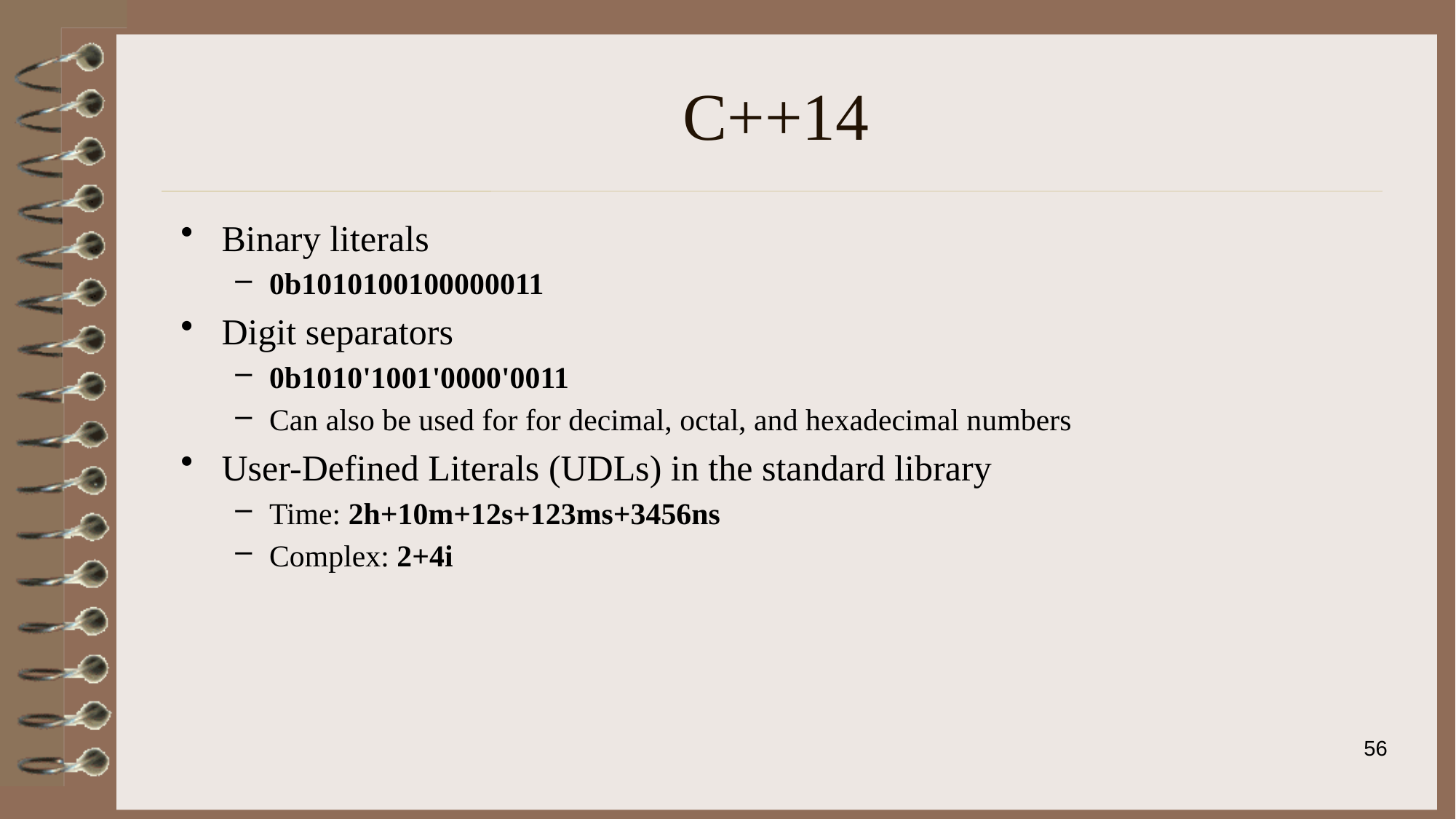

# C++14
Binary literals
0b1010100100000011
Digit separators
0b1010'1001'0000'0011
Can also be used for for decimal, octal, and hexadecimal numbers
User-Defined Literals (UDLs) in the standard library
Time: 2h+10m+12s+123ms+3456ns
Complex: 2+4i
56